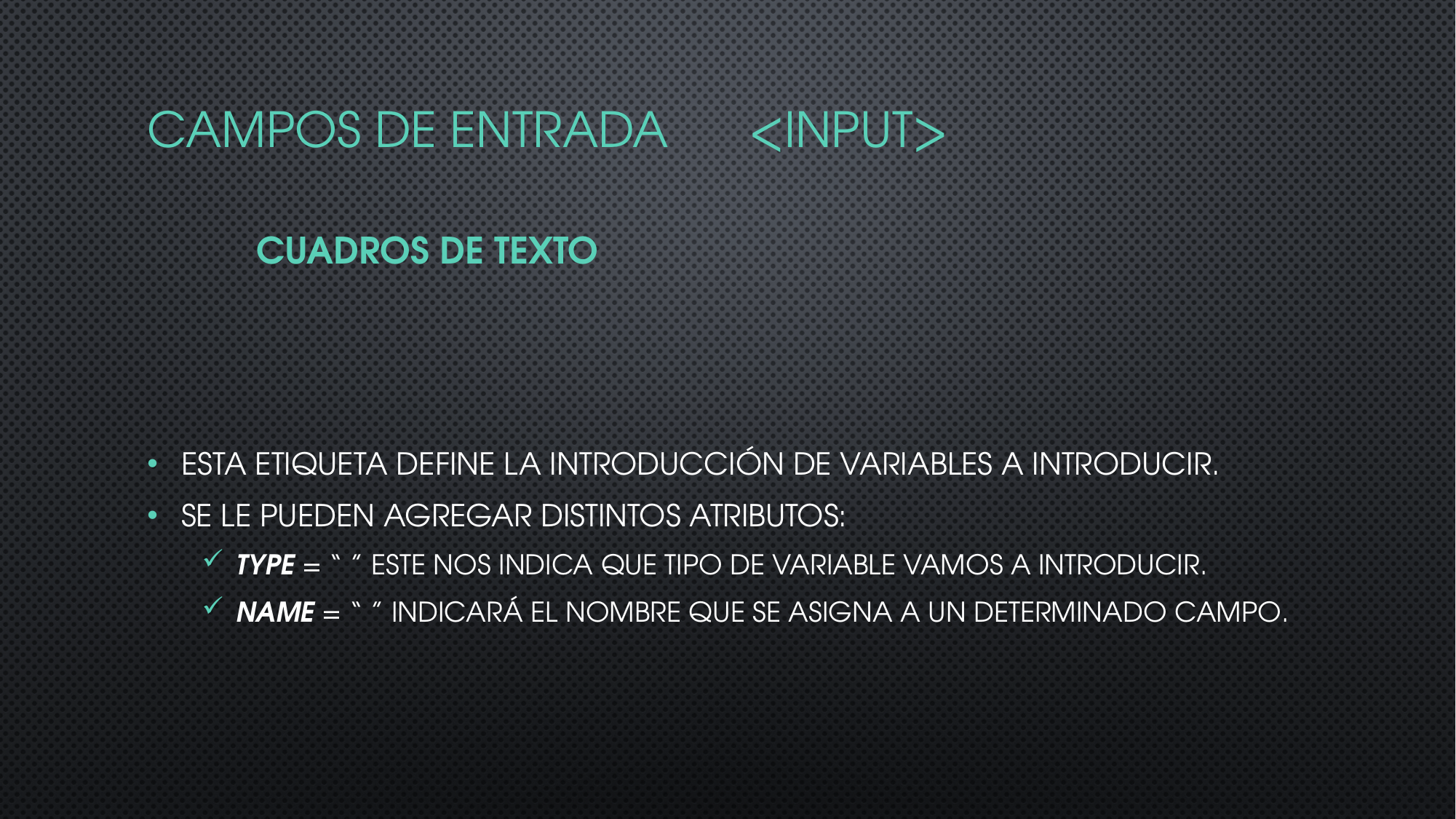

# Campos de entrada      <input> Cuadros de texto
Esta etiqueta define la introducción de variables a introducir.
Se le pueden agregar distintos atributos:
Type = “ ” este nos indica que tipo de variable vamos a introducir.
Name = “ ” Indicará el nombre que se asigna a un determinado campo.